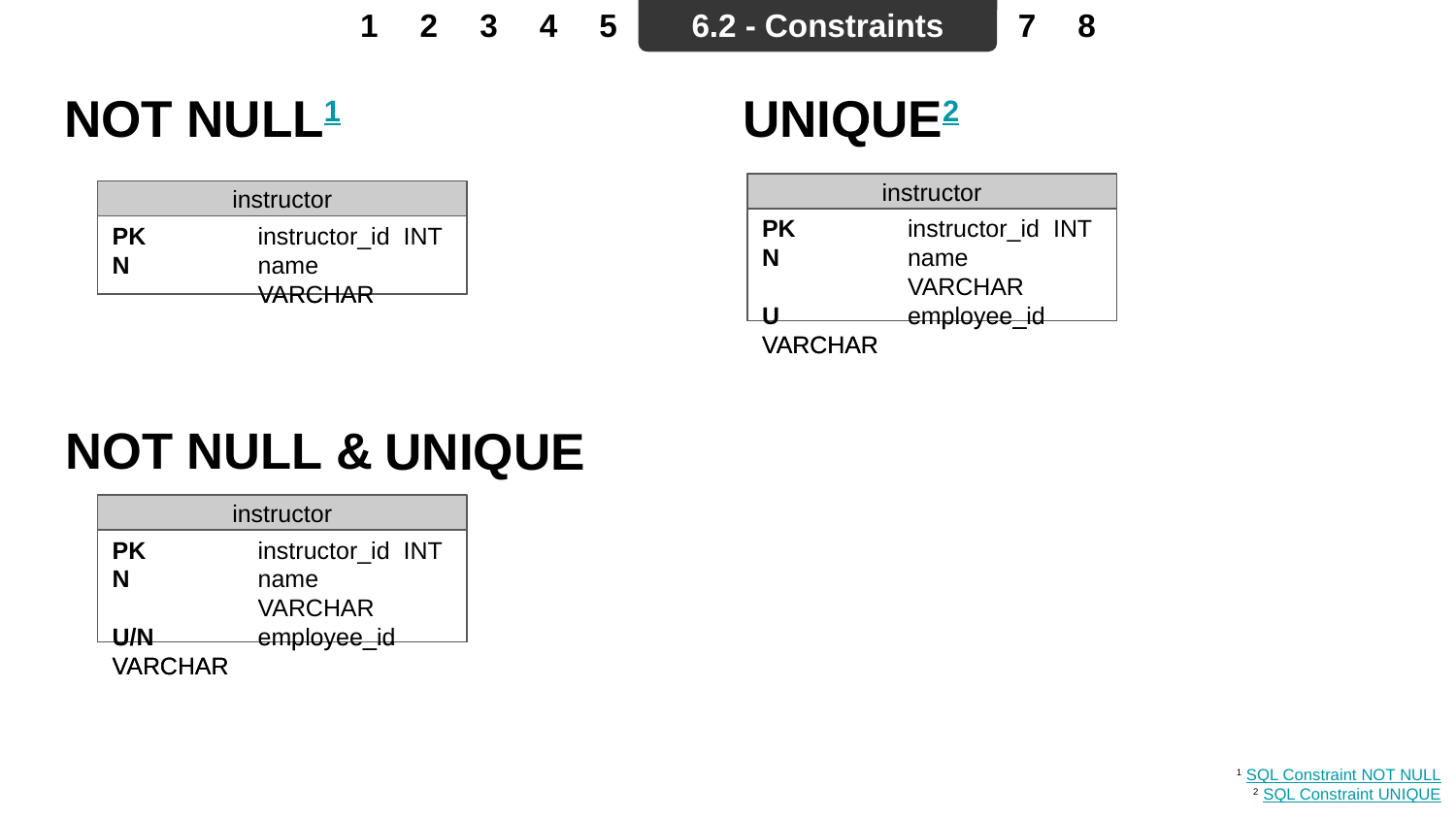

1
2
3
4
5
6.2 - Constraints
7
8

# NOT NULL1
UNIQUE2
instructor
instructor
PK	instructor_id	INT
N	name		VARCHAR
	employee_id	VARCHAR

PK	instructor_id	INT
N	name		VARCHAR
U	employee_id	VARCHAR

PK 	instructor_id 	INT
 	name		VARCHAR
PK 	instructor_id 	INT
N	name		VARCHAR
NOT NULL &
UNIQUE
instructor
PK	instructor_id	INT
N	name		VARCHAR
U	employee_id	VARCHAR

PK	instructor_id	INT
N	name		VARCHAR
U/N	employee_id	VARCHAR

1 SQL Constraint NOT NULL
2 SQL Constraint UNIQUE